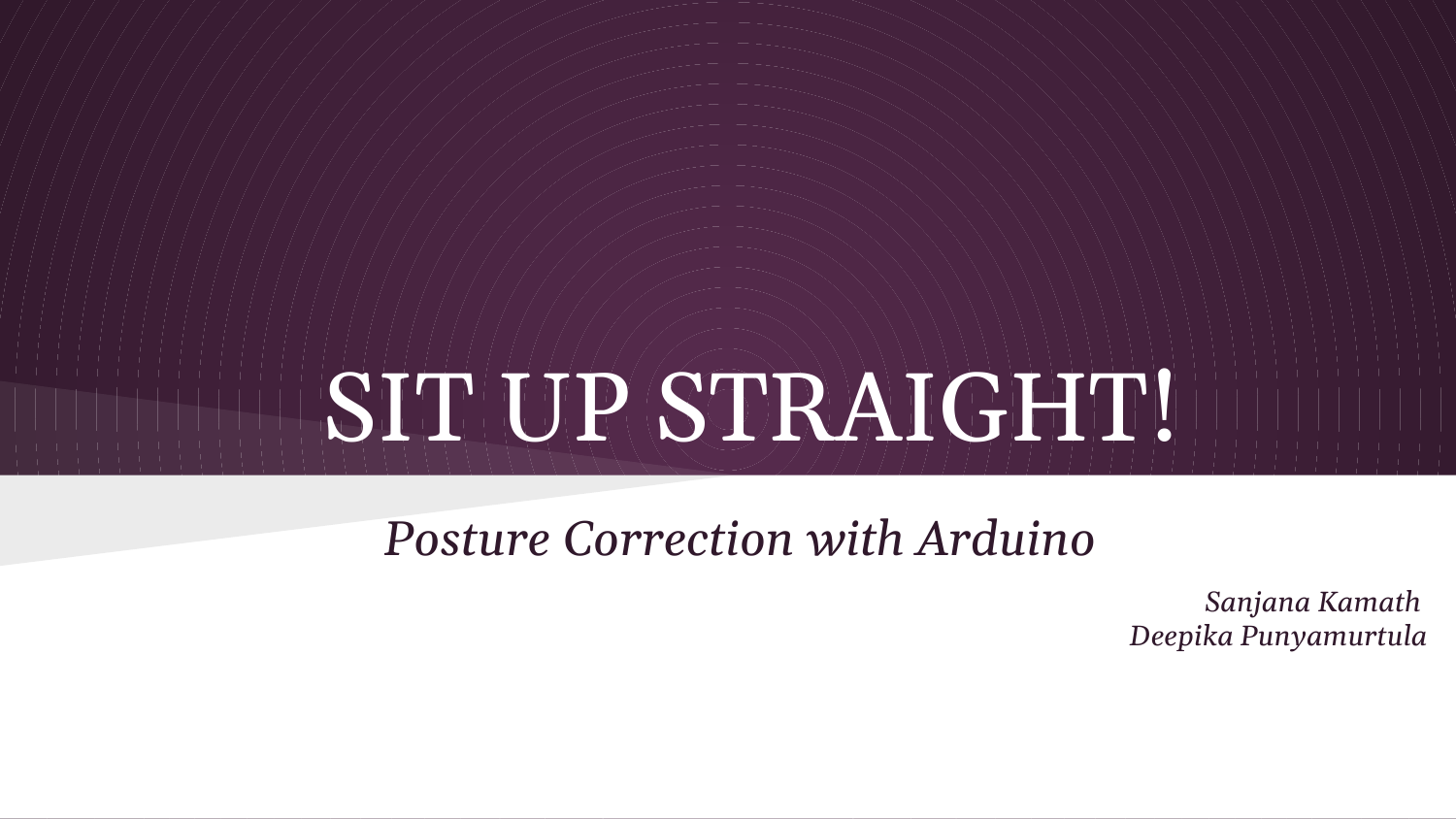

# SIT UP STRAIGHT!
Posture Correction with Arduino
Sanjana Kamath
Deepika Punyamurtula